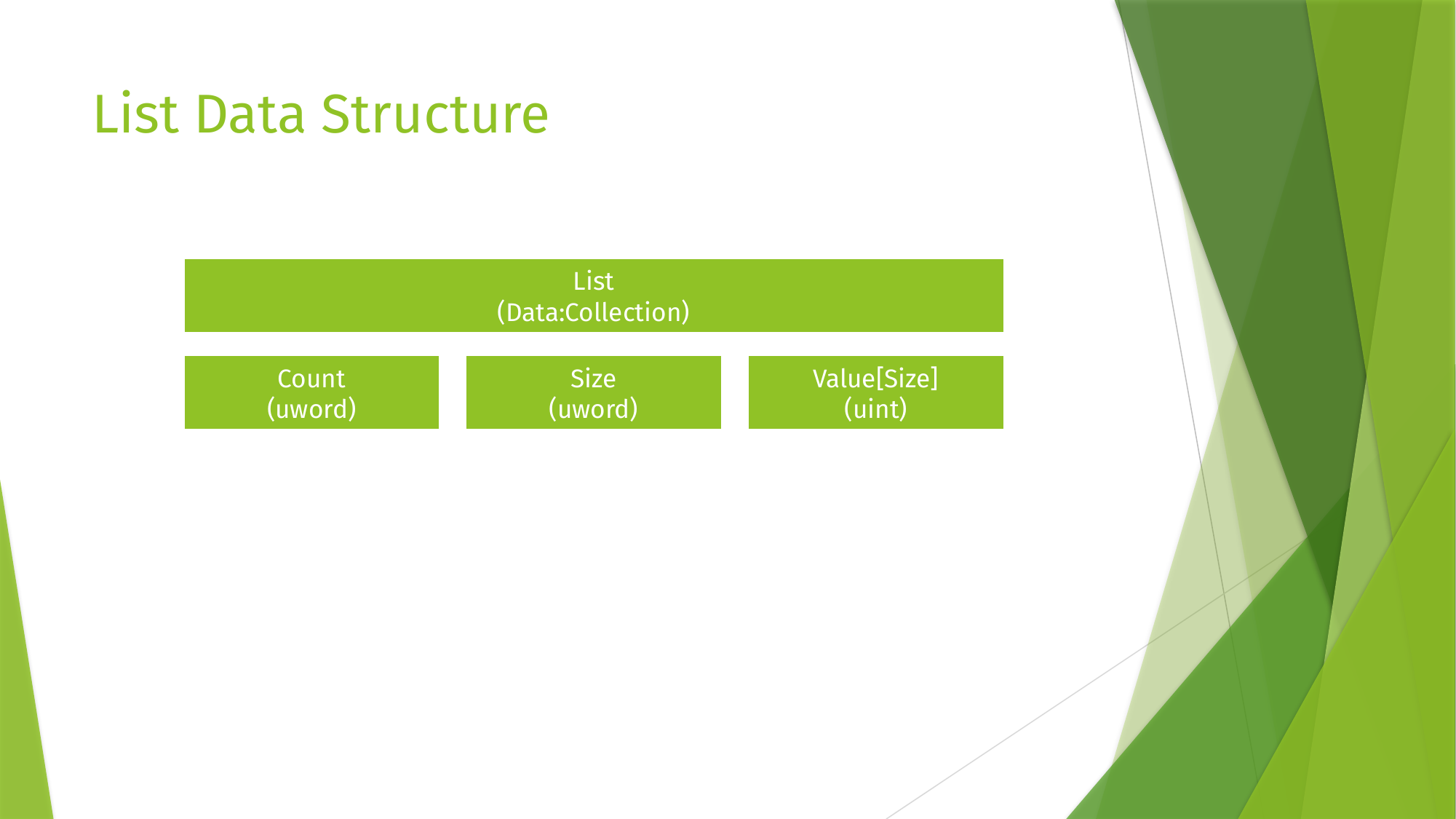

# List Data Structure
List
(Data:Collection)
Count
(uword)
Size
(uword)
Value[Size]
(uint)